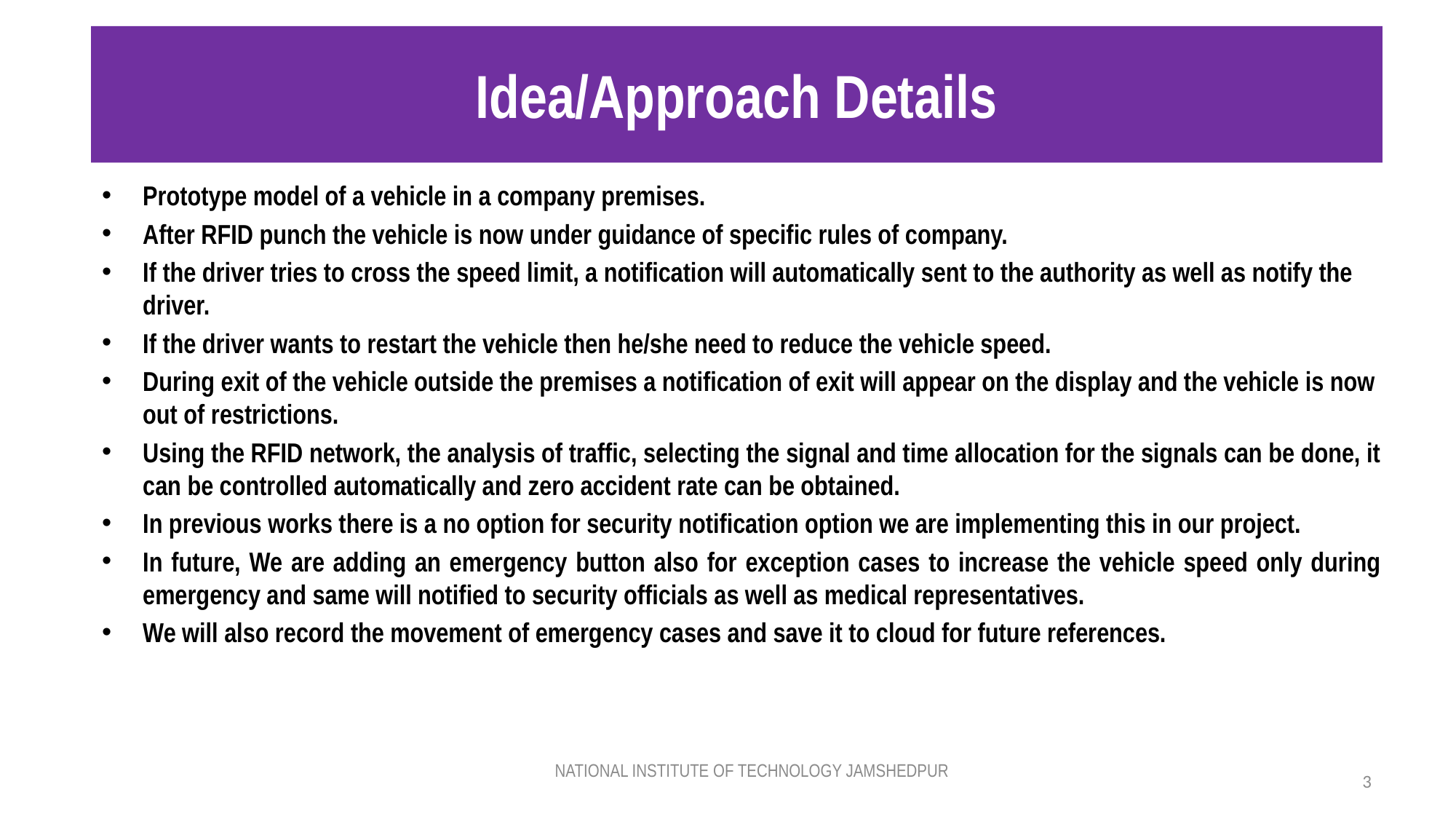

# Idea/Approach Details
Prototype model of a vehicle in a company premises.
After RFID punch the vehicle is now under guidance of specific rules of company.
If the driver tries to cross the speed limit, a notification will automatically sent to the authority as well as notify the driver.
If the driver wants to restart the vehicle then he/she need to reduce the vehicle speed.
During exit of the vehicle outside the premises a notification of exit will appear on the display and the vehicle is now out of restrictions.
Using the RFID network, the analysis of traffic, selecting the signal and time allocation for the signals can be done, it can be controlled automatically and zero accident rate can be obtained.
In previous works there is a no option for security notification option we are implementing this in our project.
In future, We are adding an emergency button also for exception cases to increase the vehicle speed only during emergency and same will notified to security officials as well as medical representatives.
We will also record the movement of emergency cases and save it to cloud for future references.
NATIONAL INSTITUTE OF TECHNOLOGY JAMSHEDPUR

3